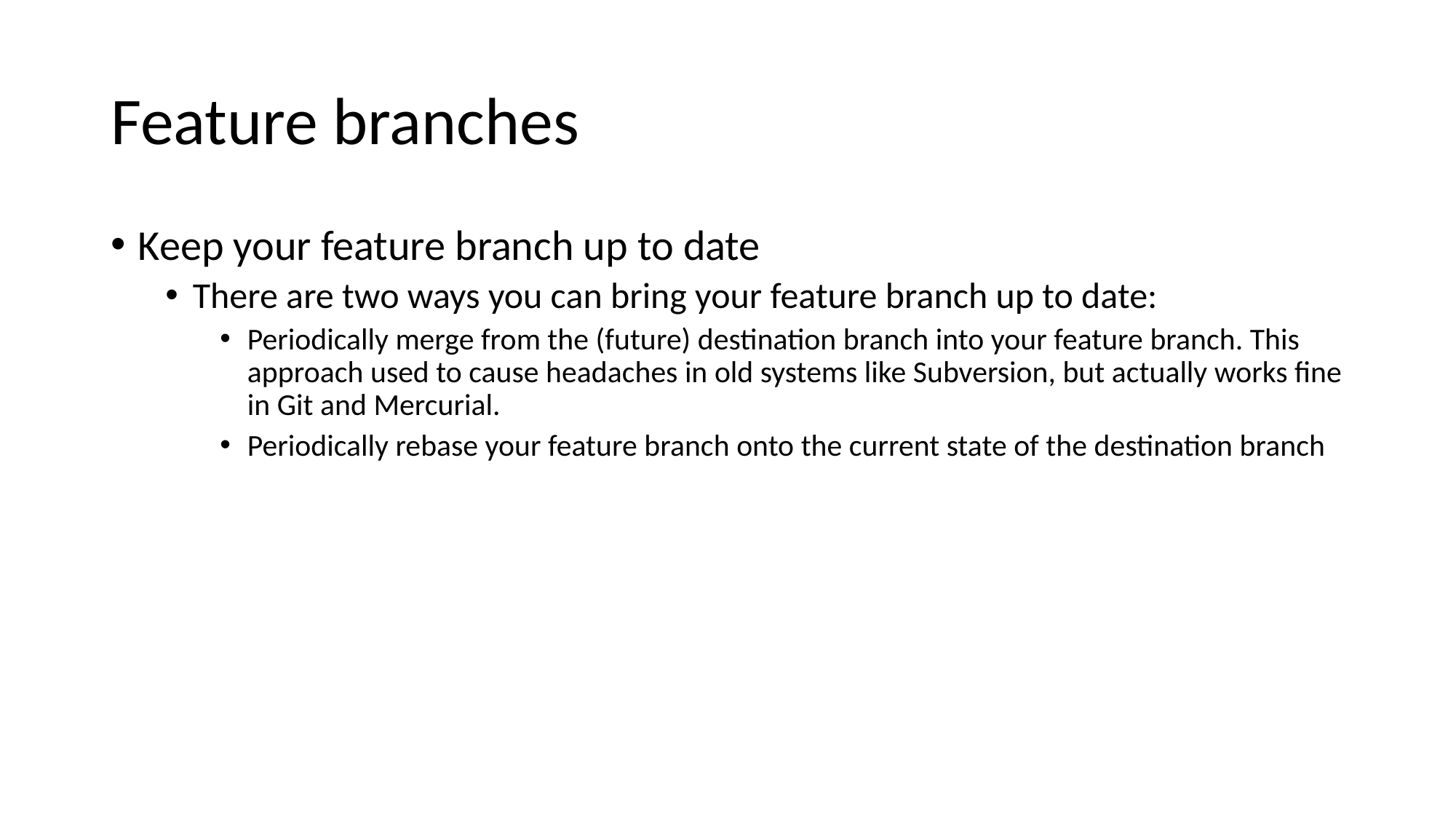

# Feature branches
Keep your feature branch up to date
There are two ways you can bring your feature branch up to date:
Periodically merge from the (future) destination branch into your feature branch. This approach used to cause headaches in old systems like Subversion, but actually works fine in Git and Mercurial.
Periodically rebase your feature branch onto the current state of the destination branch